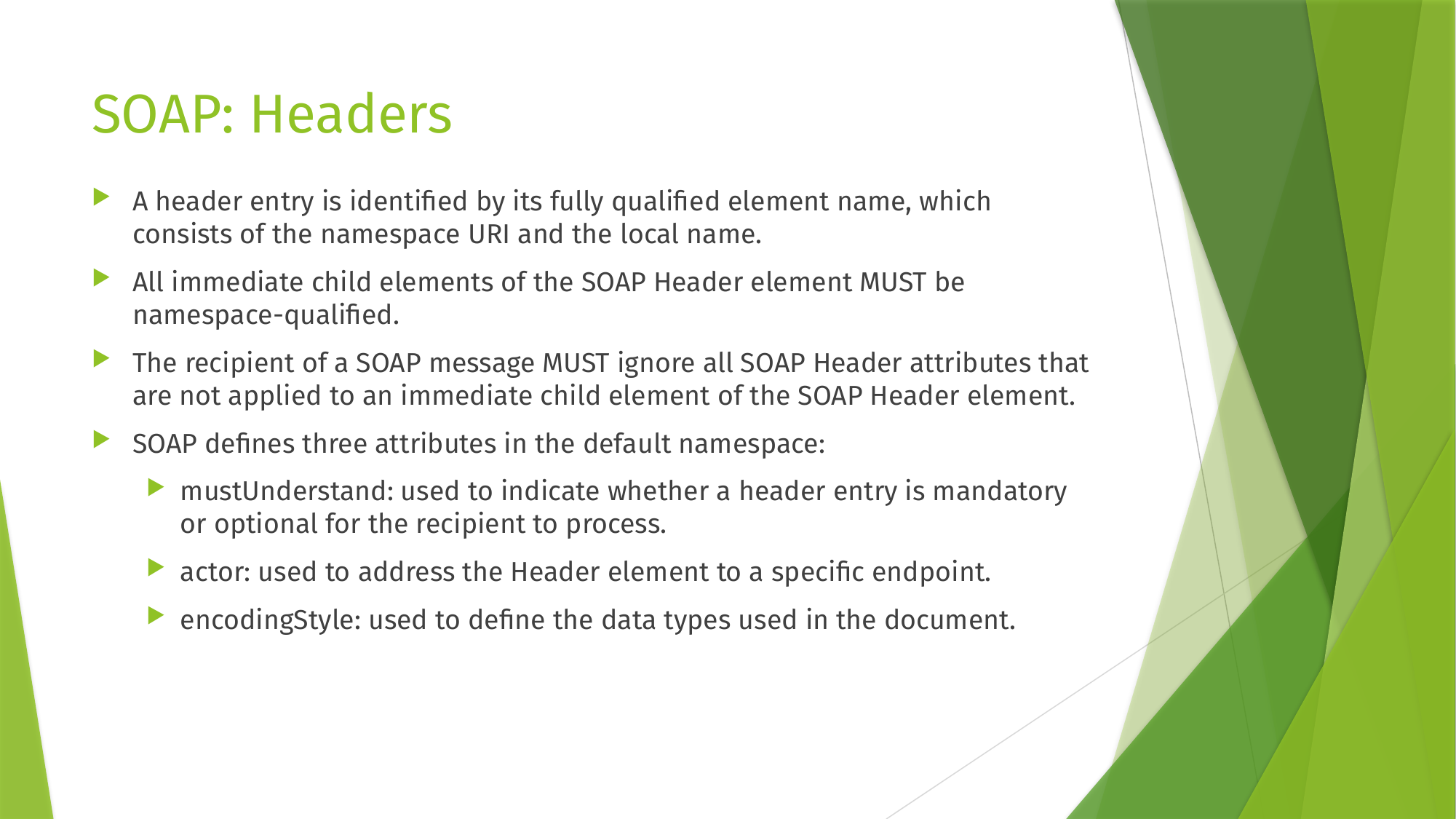

# SOAP: Headers
A header entry is identified by its fully qualified element name, which consists of the namespace URI and the local name.
All immediate child elements of the SOAP Header element MUST be namespace-qualified.
The recipient of a SOAP message MUST ignore all SOAP Header attributes that are not applied to an immediate child element of the SOAP Header element.
SOAP defines three attributes in the default namespace:
mustUnderstand: used to indicate whether a header entry is mandatory or optional for the recipient to process.
actor: used to address the Header element to a specific endpoint.
encodingStyle: used to define the data types used in the document.